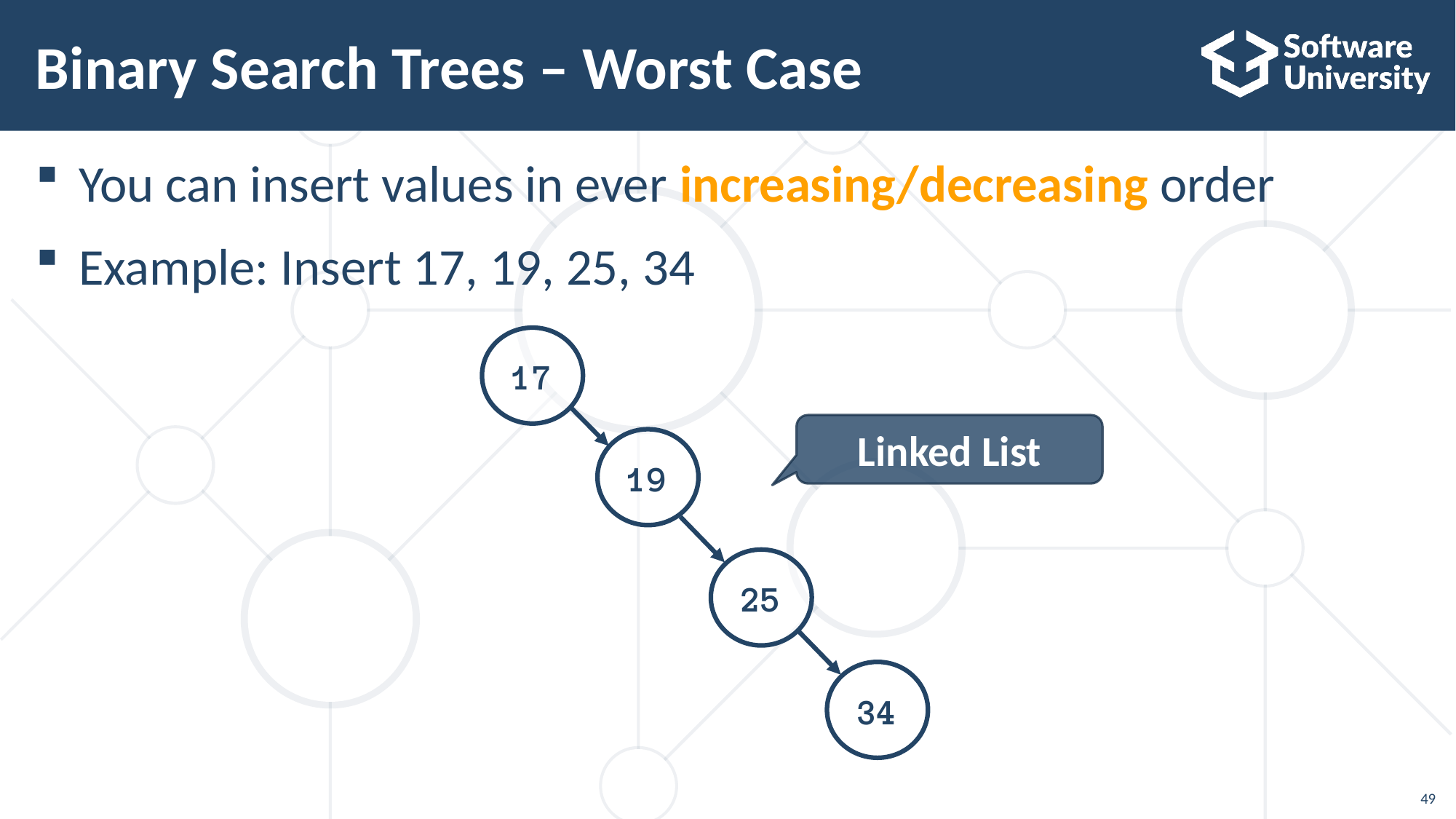

49
# Binary Search Trees – Worst Case
You can insert values in ever increasing/decreasing order
Example: Insert 17, 19, 25, 34
17

Linked List
19

25

34